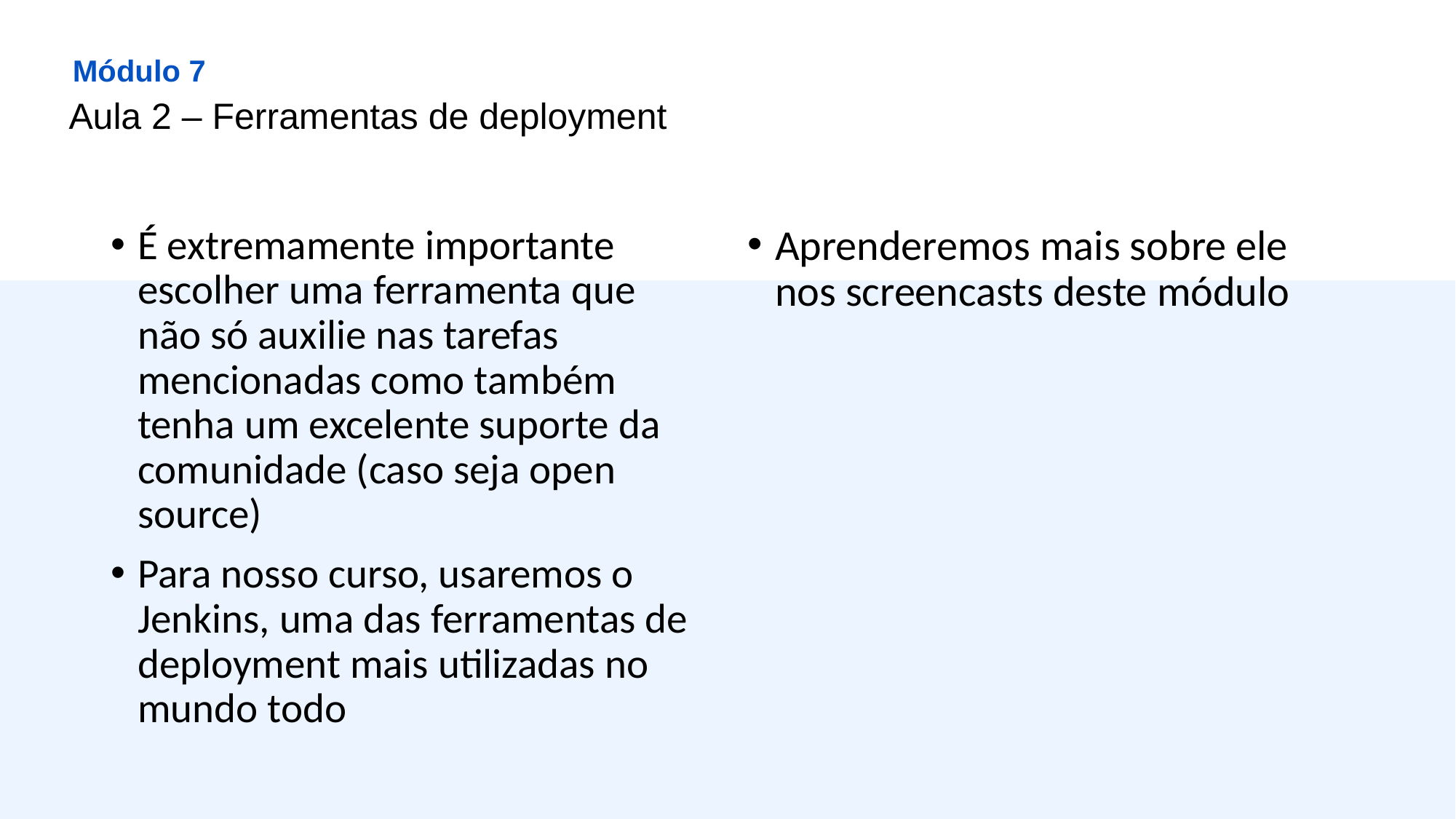

Módulo 7
Aula 2 – Ferramentas de deployment
É extremamente importante escolher uma ferramenta que não só auxilie nas tarefas mencionadas como também tenha um excelente suporte da comunidade (caso seja open source)
Para nosso curso, usaremos o Jenkins, uma das ferramentas de deployment mais utilizadas no mundo todo
Aprenderemos mais sobre ele  nos screencasts deste módulo